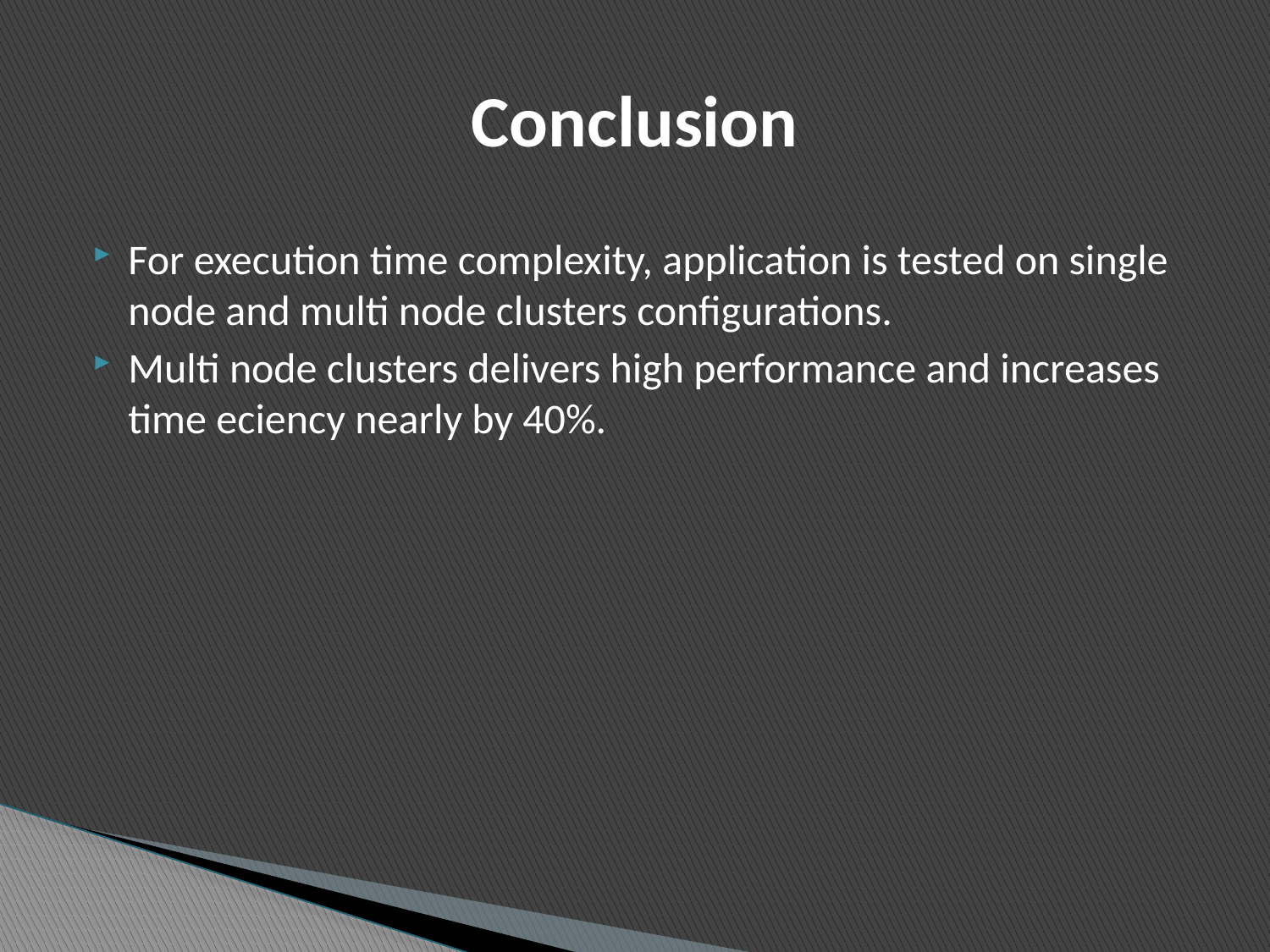

# Conclusion
For execution time complexity, application is tested on single node and multi node clusters configurations.
Multi node clusters delivers high performance and increases time eciency nearly by 40%.